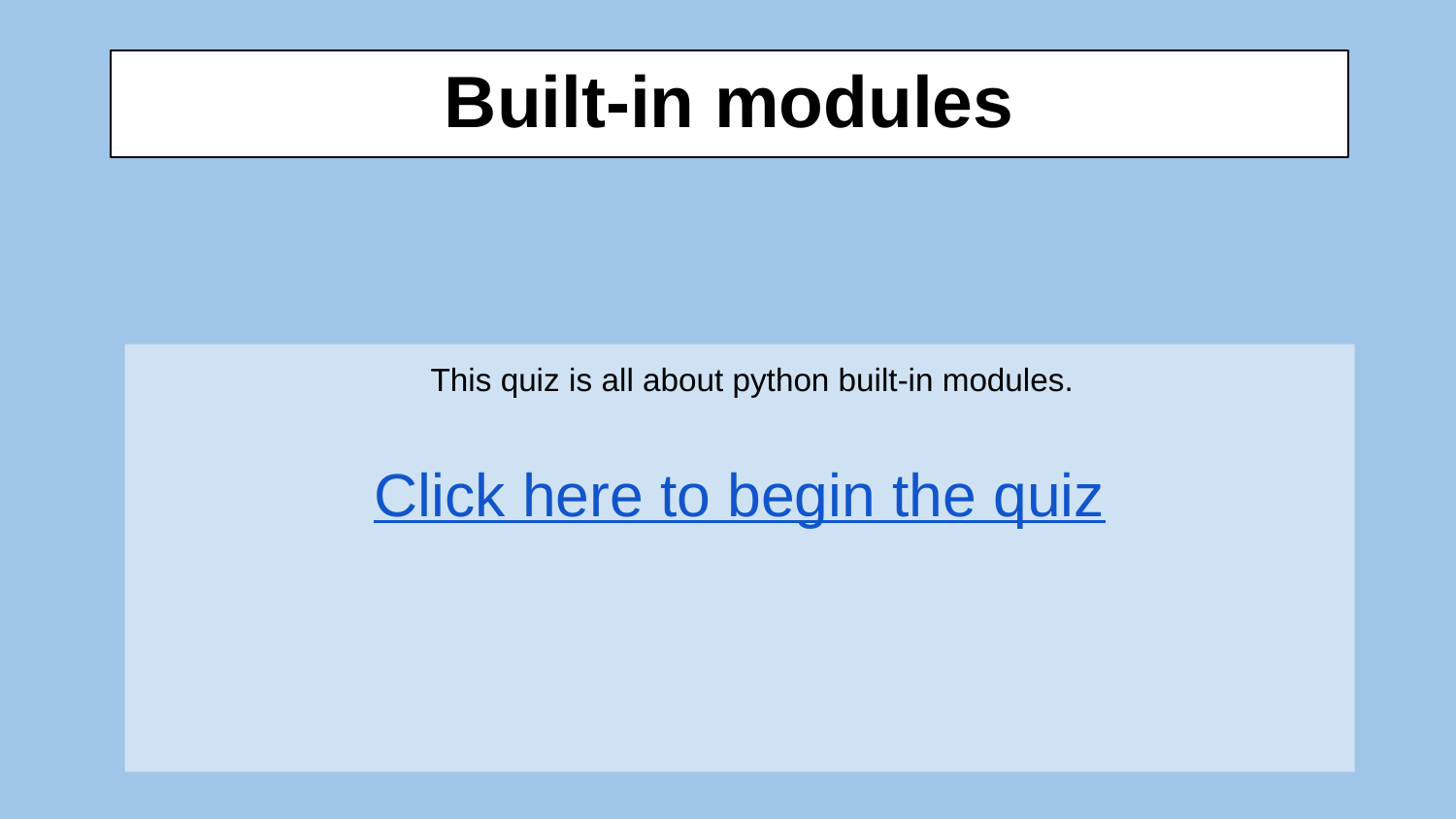

# Built-in modules

		This quiz is all about python built-in modules.

Click here to begin the quiz